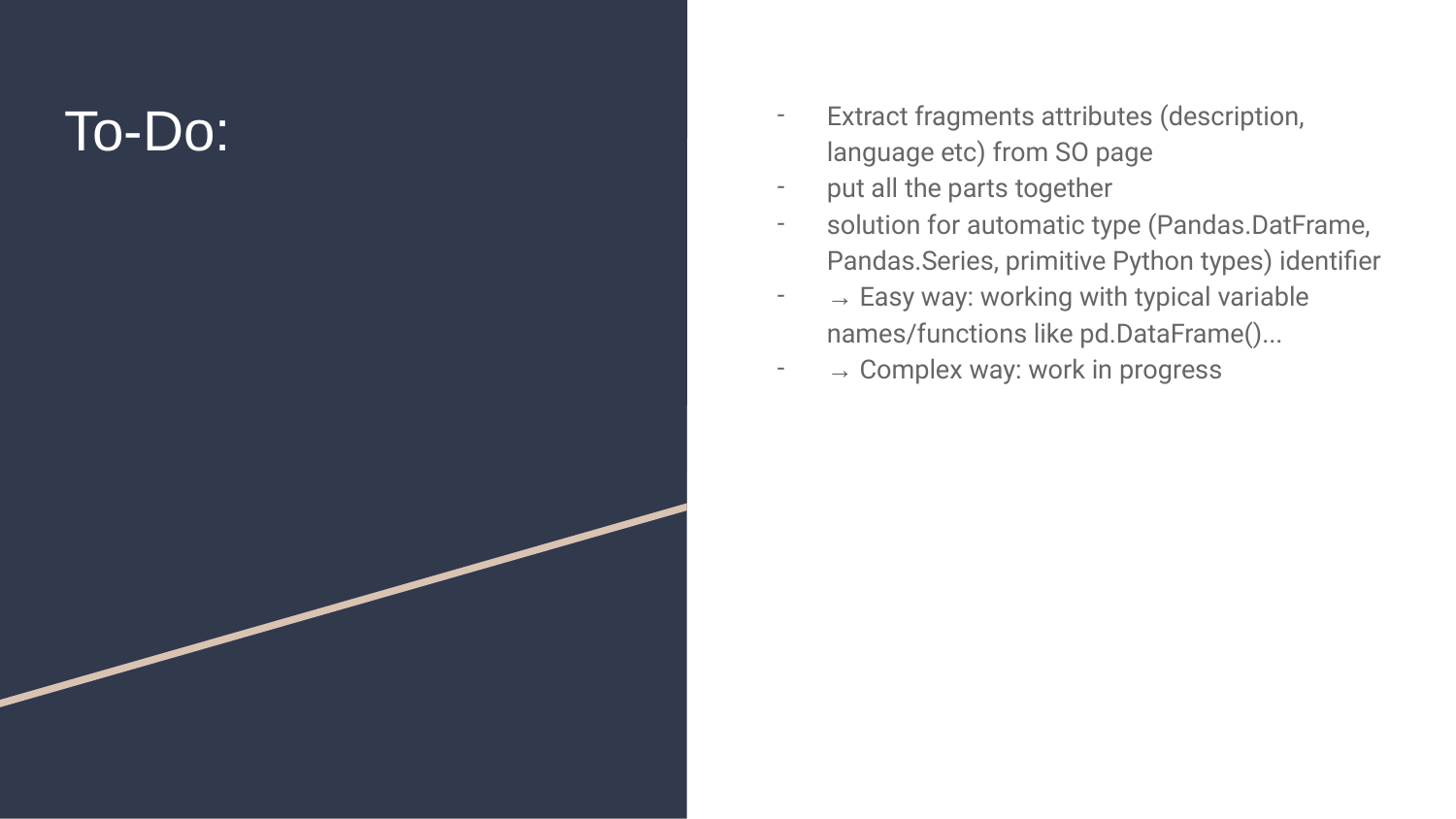

# To-Do:
Extract fragments attributes (description, language etc) from SO page
put all the parts together
solution for automatic type (Pandas.DatFrame, Pandas.Series, primitive Python types) identifier
→ Easy way: working with typical variable names/functions like pd.DataFrame()...
→ Complex way: work in progress